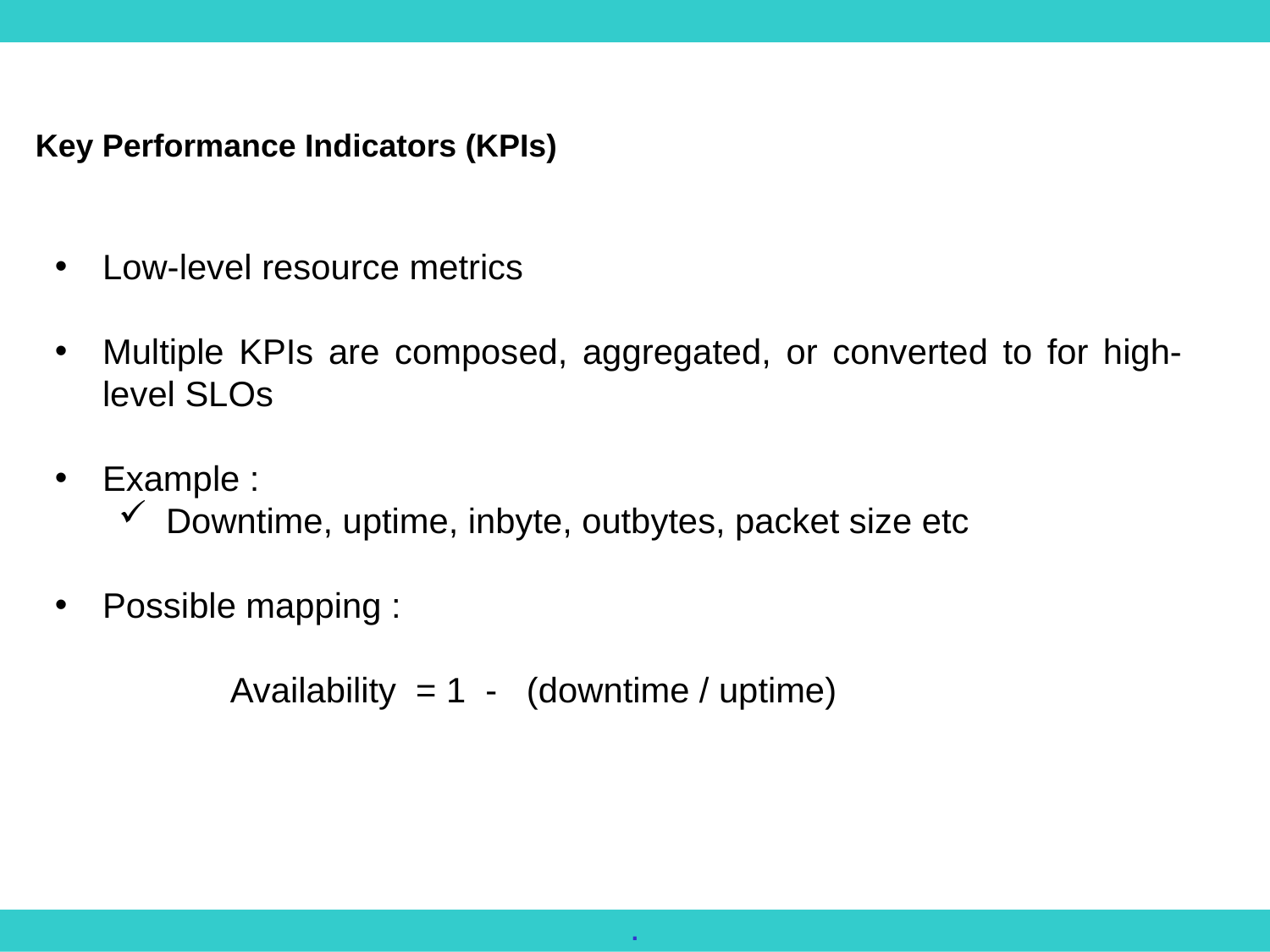

Key Performance Indicators (KPIs)

Low-level resource metrics

Multiple KPIs are composed, aggregated, or converted to for high-level SLOs

Example :
Downtime, uptime, inbyte, outbytes, packet size etc

Possible mapping :

                  Availability  = 1  -   (downtime / uptime)
.